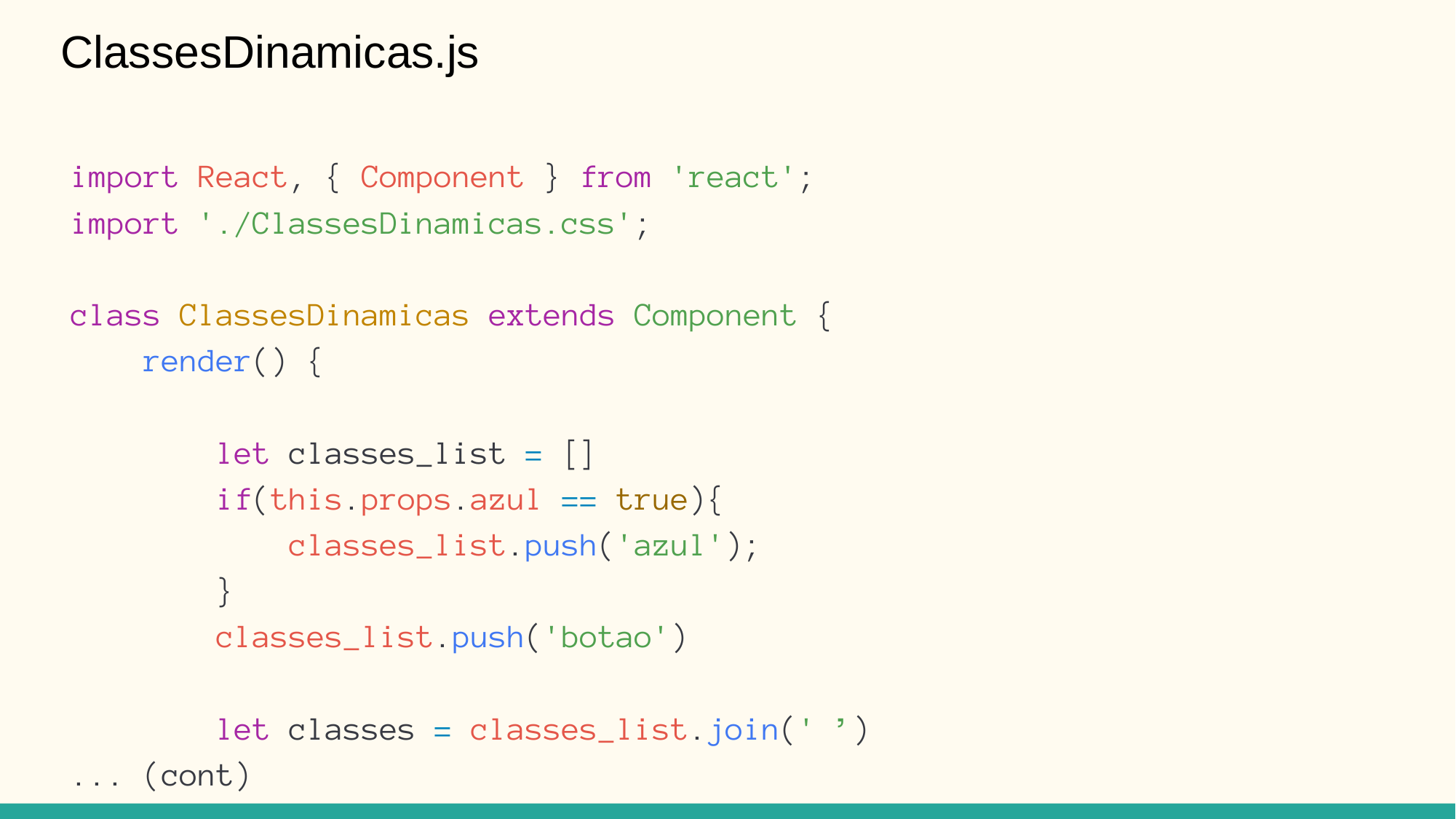

# ClassesDinamicas.js
import React, { Component } from 'react';
import './ClassesDinamicas.css';
class ClassesDinamicas extends Component {
    render() {
        let classes_list = []
        if(this.props.azul == true){
            classes_list.push('azul');
        }
        classes_list.push('botao')
        let classes = classes_list.join(' ’)
... (cont)